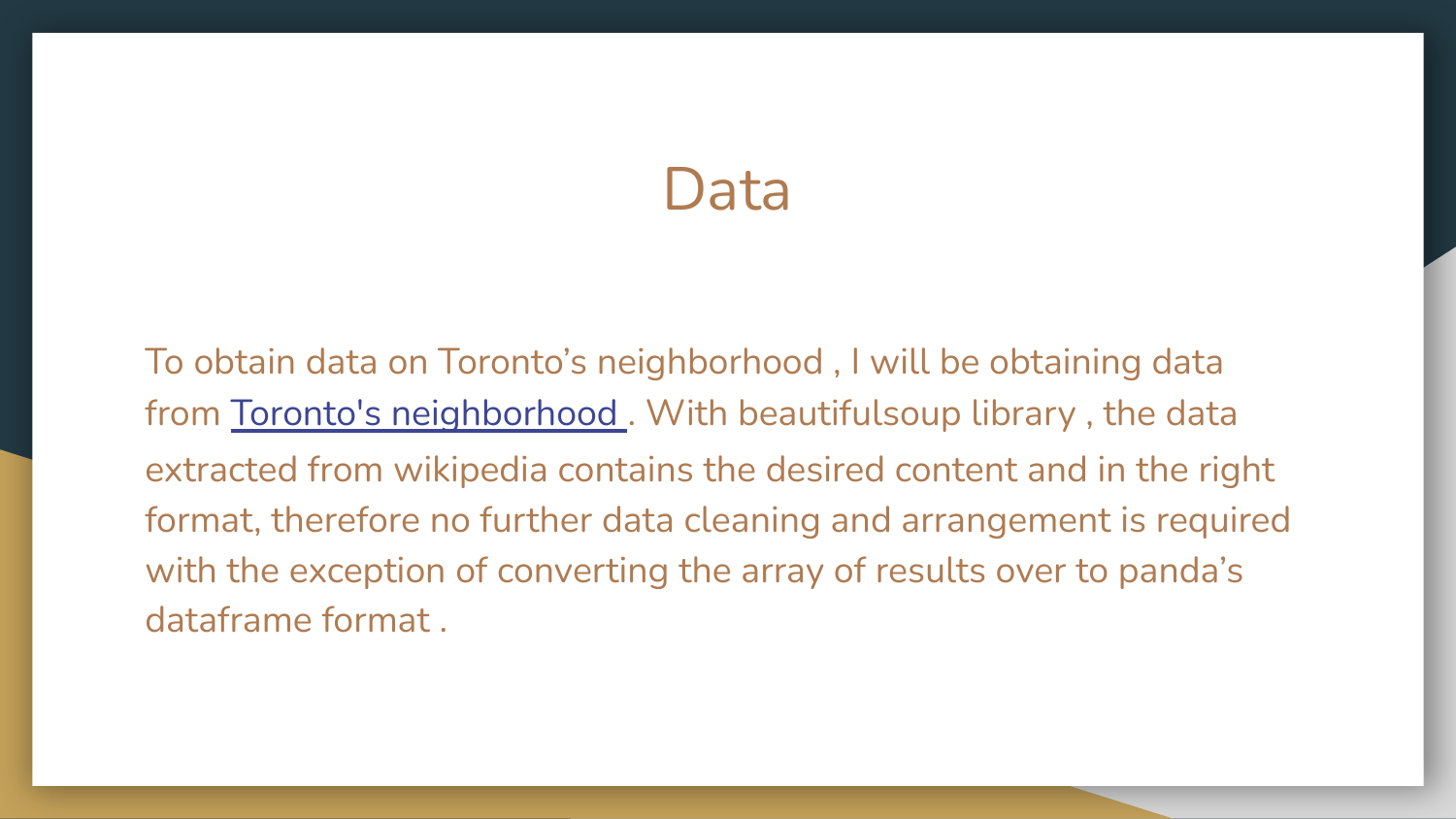

# Data
To obtain data on Toronto’s neighborhood , I will be obtaining data from Toronto's neighborhood . With beautifulsoup library , the data extracted from wikipedia contains the desired content and in the right format, therefore no further data cleaning and arrangement is required with the exception of converting the array of results over to panda’s dataframe format .